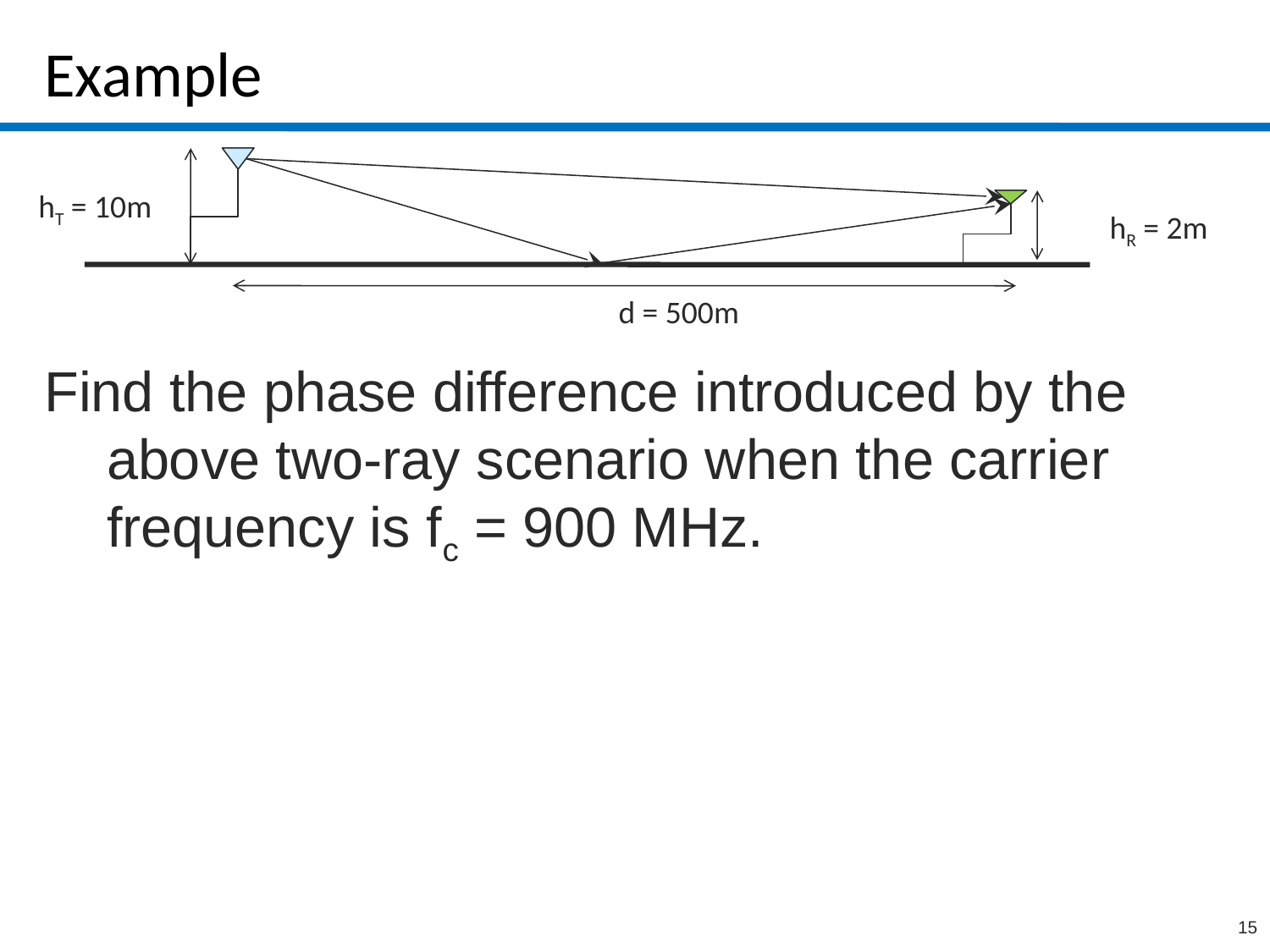

# Example

hT = 10m

hR = 2m
d = 500m
Find the phase difference introduced by the above two-ray scenario when the carrier frequency is fc = 900 MHz.
15